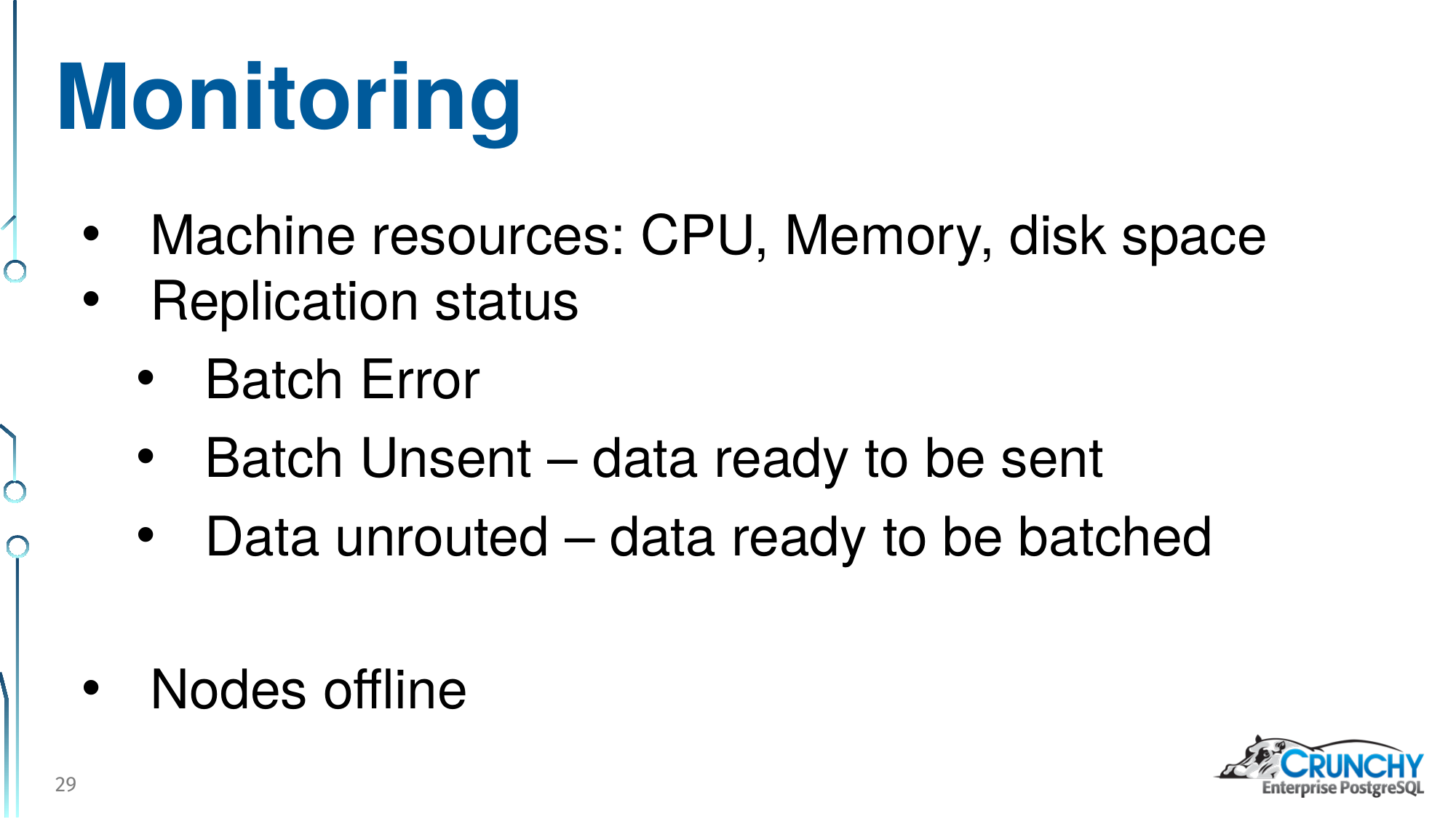

# Monitoring
Machine resources: CPU, Memory, disk space
Replication status
Batch Error
Batch Unsent – data ready to be sent
Data unrouted – data ready to be batched

Nodes offline

29